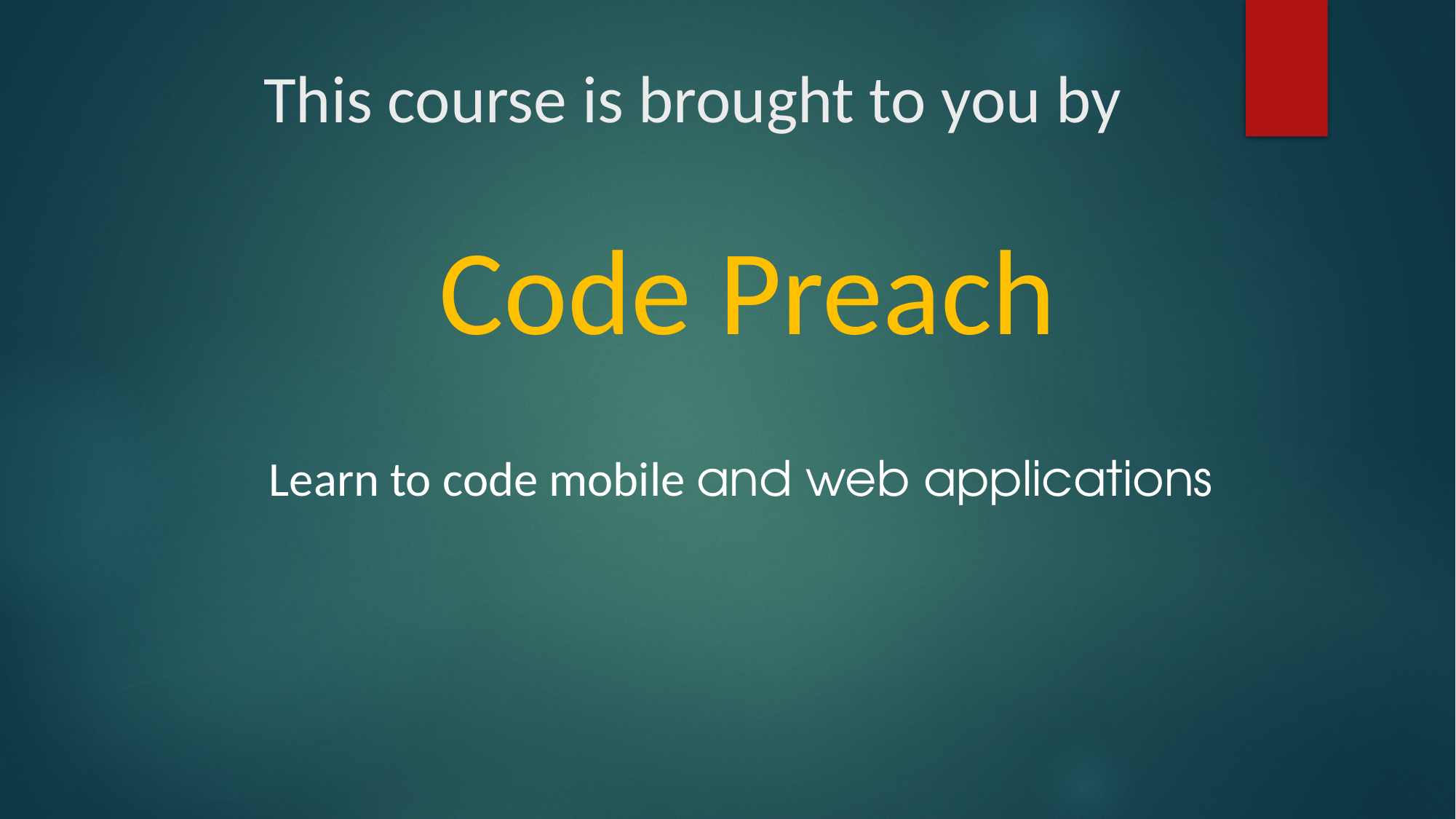

# This course is brought to you by
Code Preach

Learn to code mobile and web applications